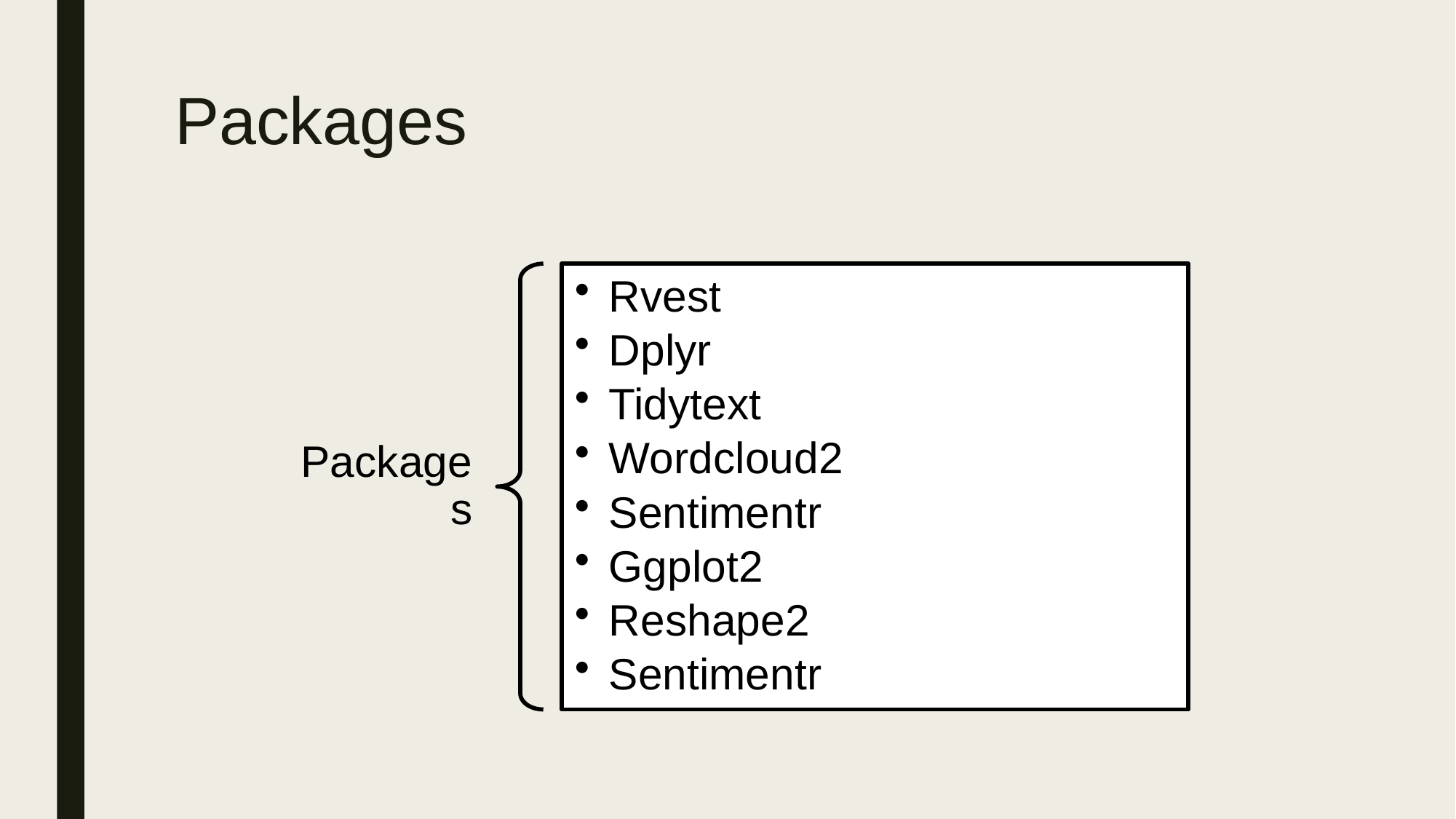

# Packages
Packages
Rvest
Dplyr
Tidytext
Wordcloud2
Sentimentr
Ggplot2
Reshape2
Sentimentr